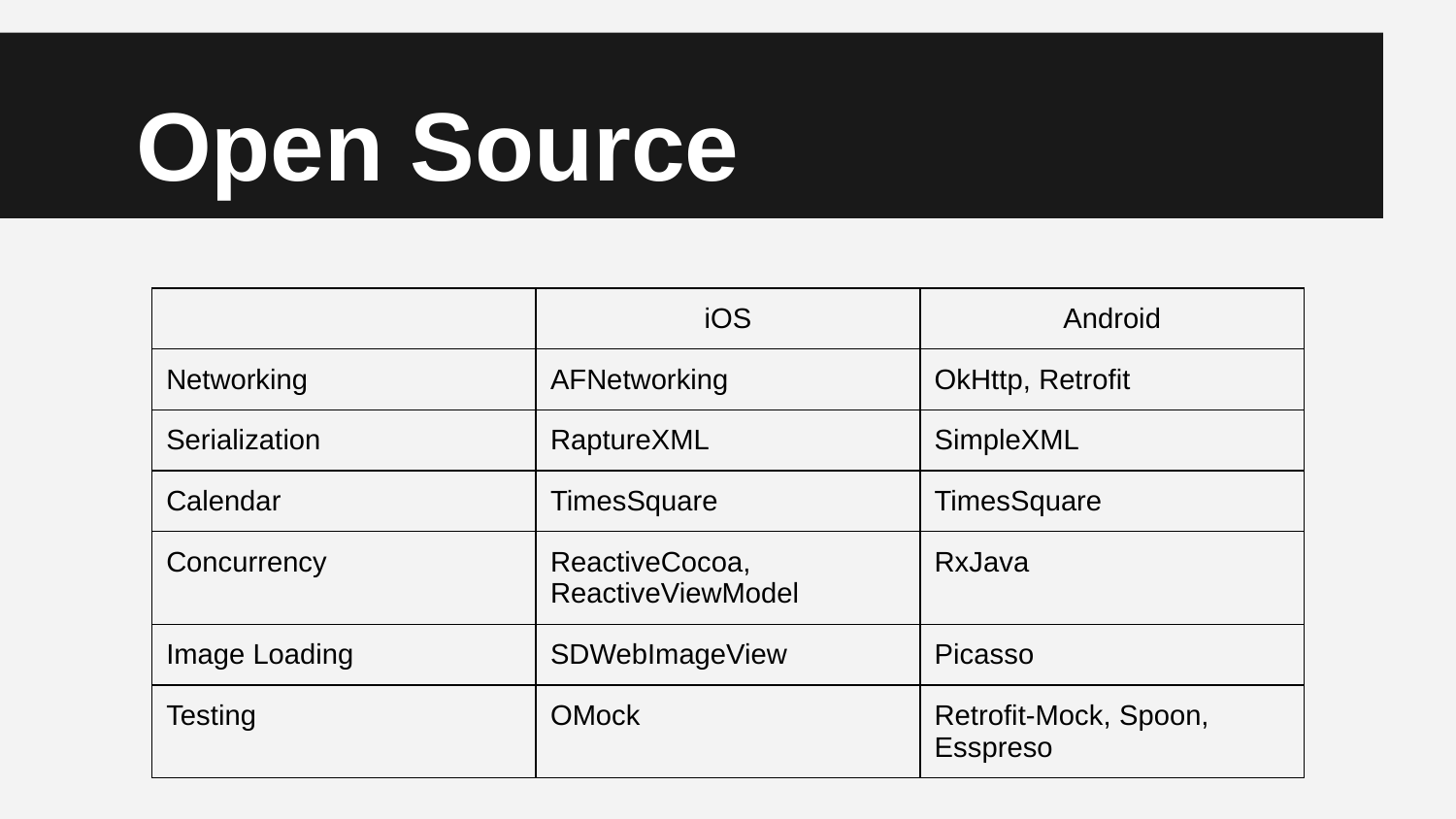

# Open Source
|  | iOS | Android |
| --- | --- | --- |
| Networking | AFNetworking | OkHttp, Retrofit |
| Serialization | RaptureXML | SimpleXML |
| Calendar | TimesSquare | TimesSquare |
| Concurrency | ReactiveCocoa, ReactiveViewModel | RxJava |
| Image Loading | SDWebImageView | Picasso |
| Testing | OMock | Retrofit-Mock, Spoon, Esspreso |